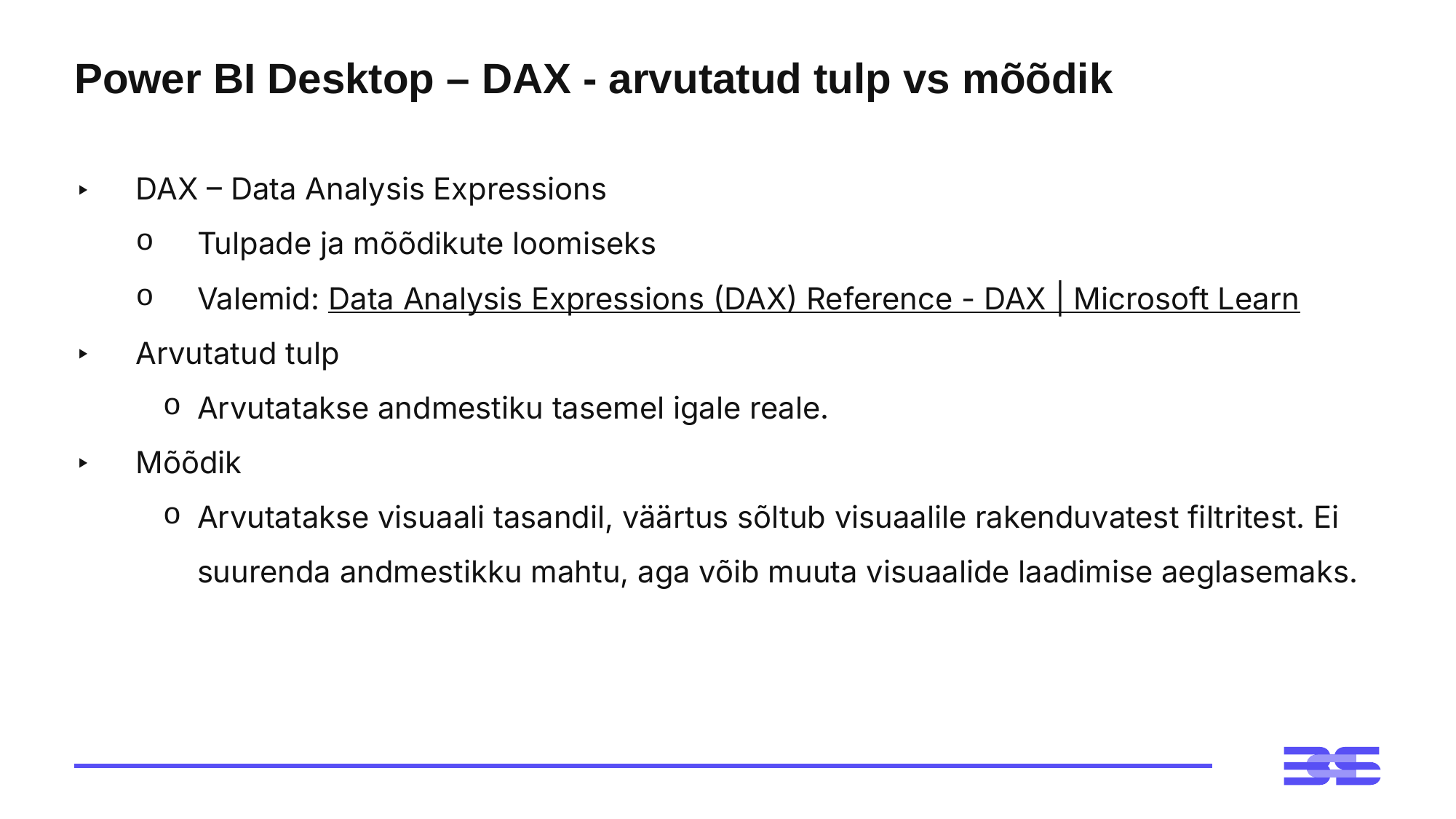

# Power BI Desktop – DAX - arvutatud tulp vs mõõdik
DAX – Data Analysis Expressions
Tulpade ja mõõdikute loomiseks
Valemid: Data Analysis Expressions (DAX) Reference - DAX | Microsoft Learn
Arvutatud tulp
Arvutatakse andmestiku tasemel igale reale.
Mõõdik
Arvutatakse visuaali tasandil, väärtus sõltub visuaalile rakenduvatest filtritest. Ei suurenda andmestikku mahtu, aga võib muuta visuaalide laadimise aeglasemaks.